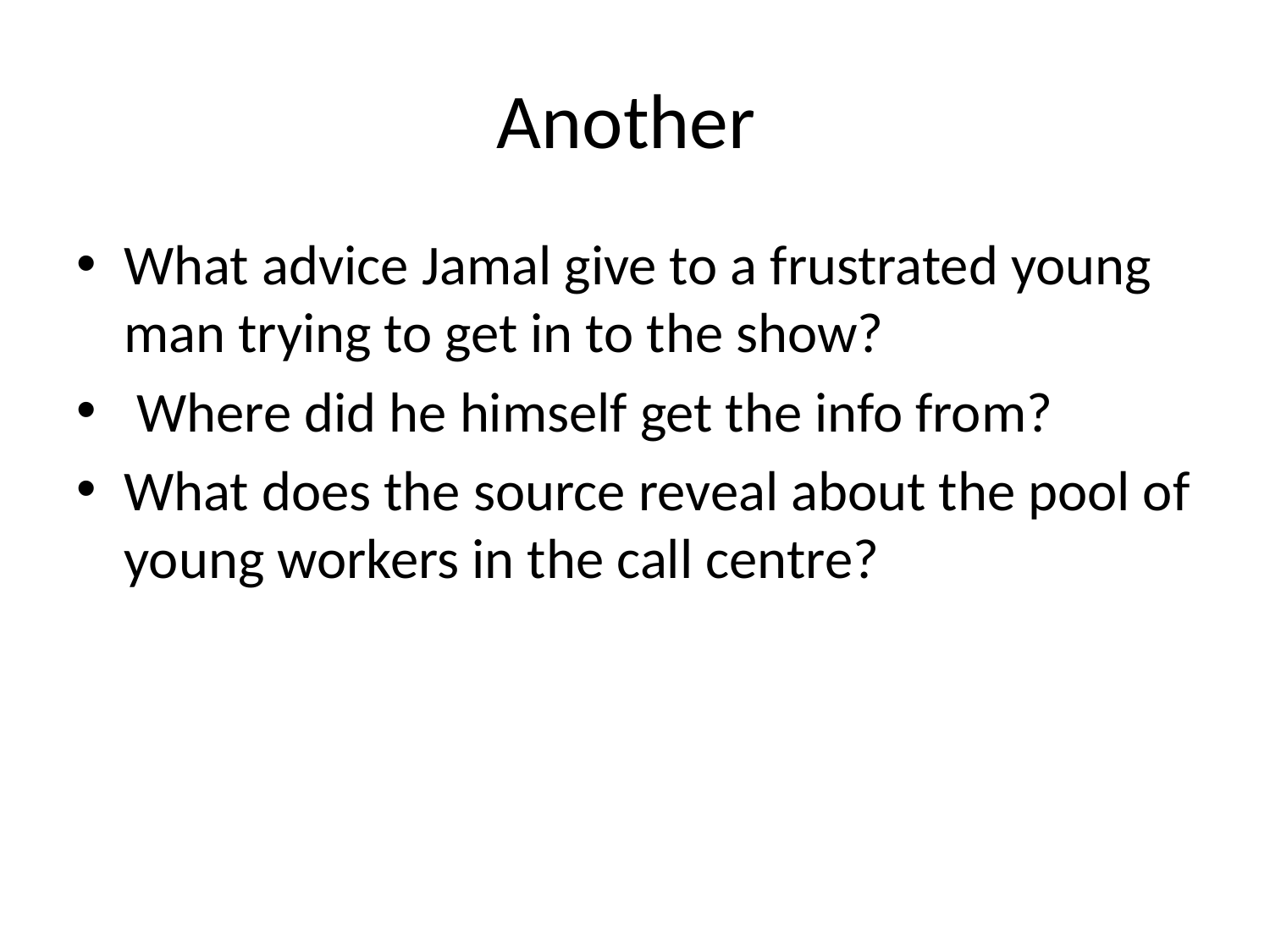

# Another
What advice Jamal give to a frustrated young man trying to get in to the show?
 Where did he himself get the info from?
What does the source reveal about the pool of young workers in the call centre?